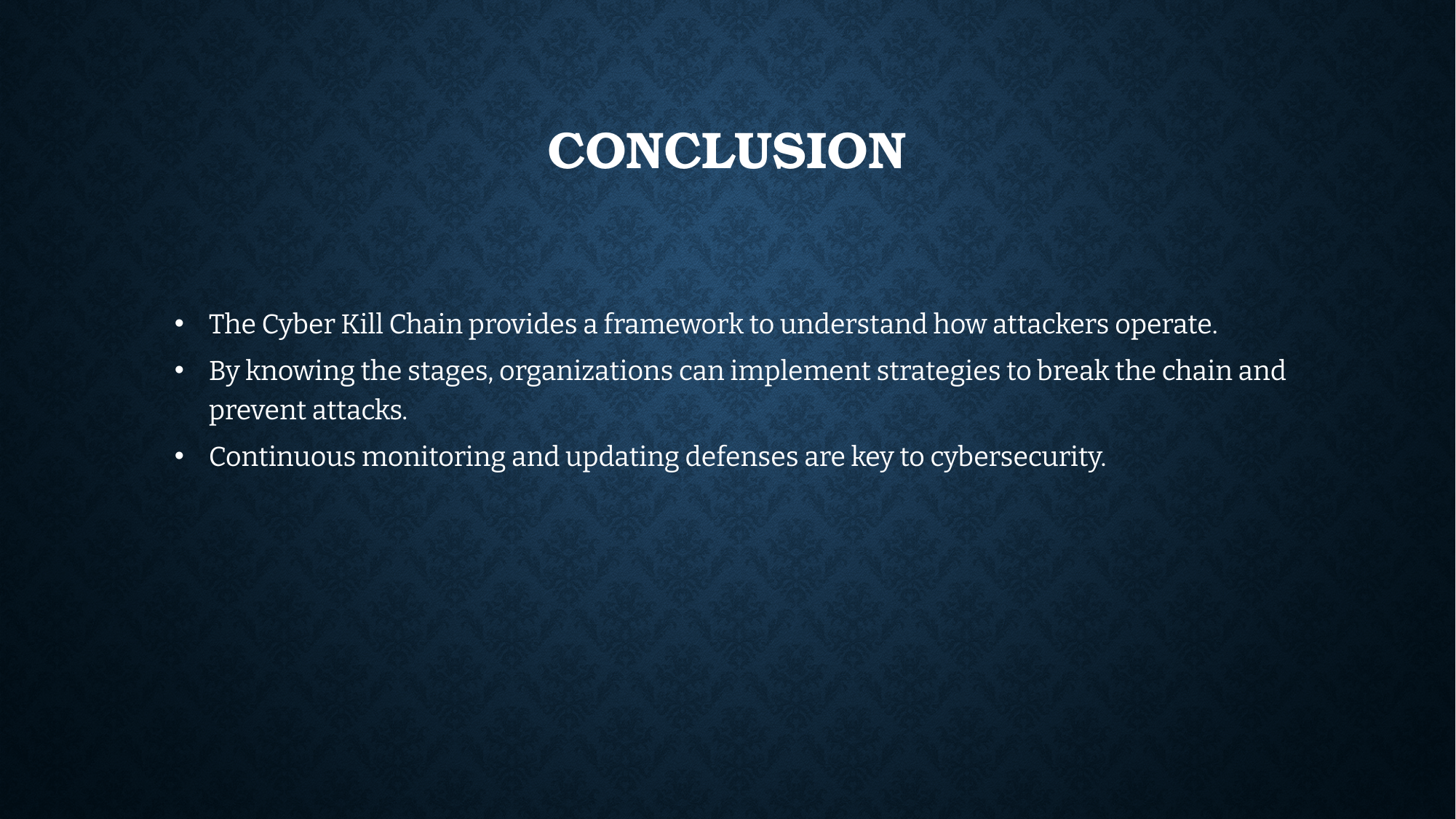

# Conclusion

The Cyber Kill Chain provides a framework to understand how attackers operate.
By knowing the stages, organizations can implement strategies to break the chain and prevent attacks.
Continuous monitoring and updating defenses are key to cybersecurity.